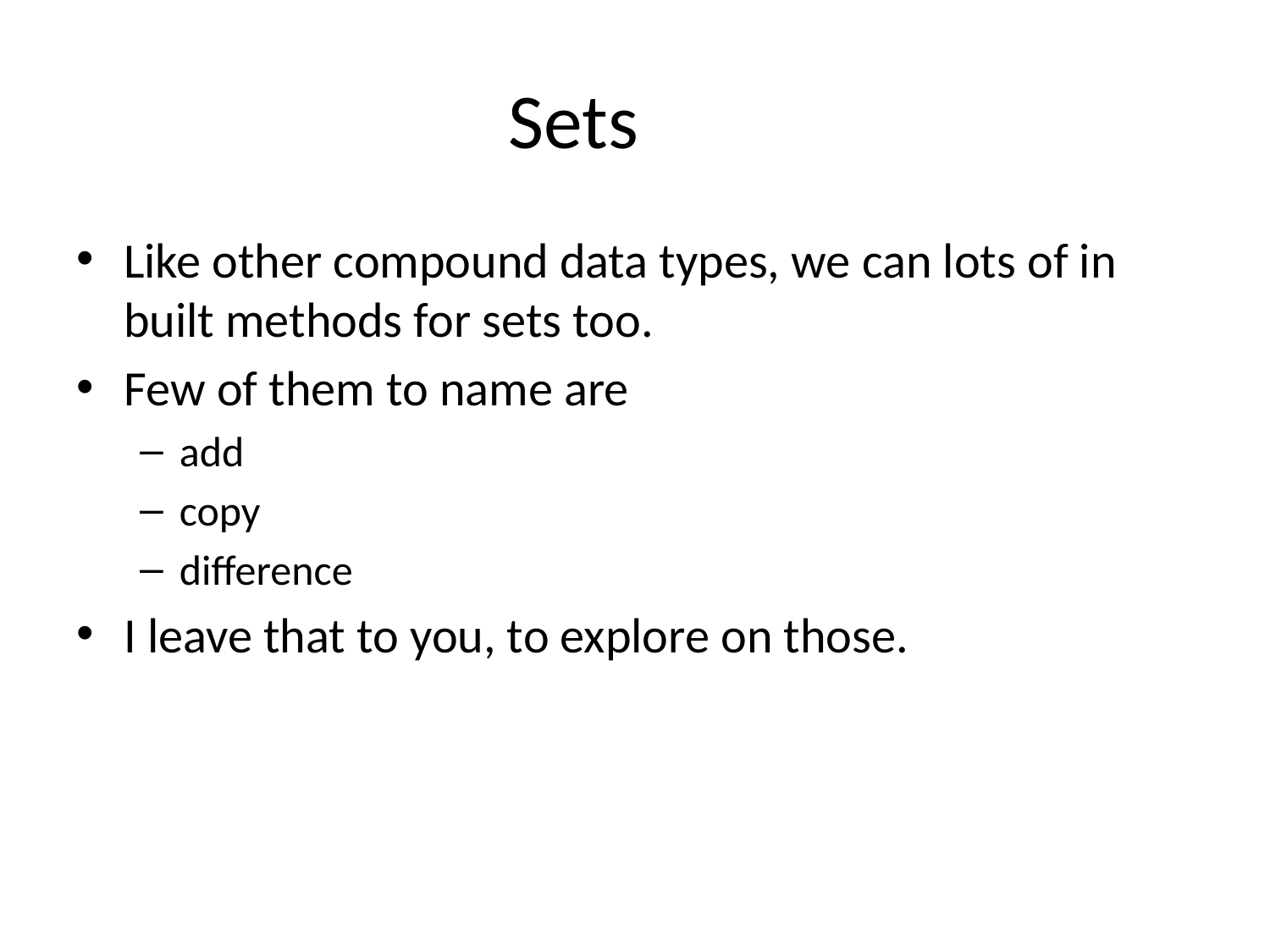

# Sets
Like other compound data types, we can lots of in built methods for sets too.
Few of them to name are
add
copy
difference
I leave that to you, to explore on those.